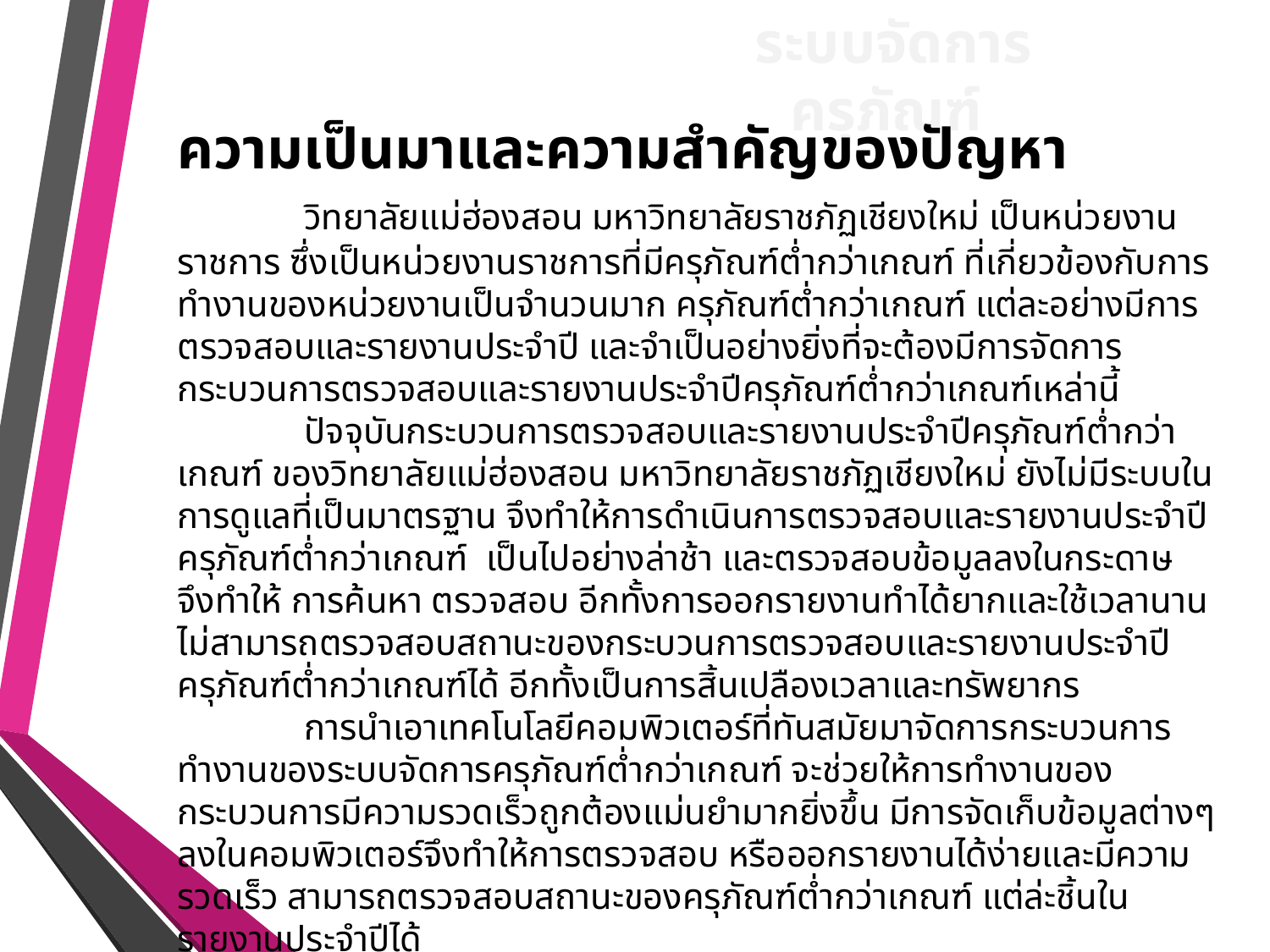

ระบบจัดการครุภัณฑ์
ความเป็นมาและความสำคัญของปัญหา
	วิทยาลัยแม่ฮ่องสอน มหาวิทยาลัยราชภัฏเชียงใหม่ เป็นหน่วยงานราชการ ซึ่งเป็นหน่วยงานราชการที่มีครุภัณฑ์ต่ำกว่าเกณฑ์ ที่เกี่ยวข้องกับการทำงานของหน่วยงานเป็นจำนวนมาก ครุภัณฑ์ต่ำกว่าเกณฑ์ แต่ละอย่างมีการตรวจสอบและรายงานประจำปี และจำเป็นอย่างยิ่งที่จะต้องมีการจัดการกระบวนการตรวจสอบและรายงานประจำปีครุภัณฑ์ต่ำกว่าเกณฑ์เหล่านี้
	ปัจจุบันกระบวนการตรวจสอบและรายงานประจำปีครุภัณฑ์ต่ำกว่าเกณฑ์ ของวิทยาลัยแม่ฮ่องสอน มหาวิทยาลัยราชภัฏเชียงใหม่ ยังไม่มีระบบในการดูแลที่เป็นมาตรฐาน จึงทำให้การดำเนินการตรวจสอบและรายงานประจำปีครุภัณฑ์ต่ำกว่าเกณฑ์  เป็นไปอย่างล่าช้า และตรวจสอบข้อมูลลงในกระดาษ  จึงทำให้ การค้นหา ตรวจสอบ อีกทั้งการออกรายงานทำได้ยากและใช้เวลานาน ไม่สามารถตรวจสอบสถานะของกระบวนการตรวจสอบและรายงานประจำปีครุภัณฑ์ต่ำกว่าเกณฑ์ได้ อีกทั้งเป็นการสิ้นเปลืองเวลาและทรัพยากร
	การนำเอาเทคโนโลยีคอมพิวเตอร์ที่ทันสมัยมาจัดการกระบวนการทำงานของระบบจัดการครุภัณฑ์ต่ำกว่าเกณฑ์ จะช่วยให้การทำงานของกระบวนการมีความรวดเร็วถูกต้องแม่นยำมากยิ่งขึ้น มีการจัดเก็บข้อมูลต่างๆ ลงในคอมพิวเตอร์จึงทำให้การตรวจสอบ หรือออกรายงานได้ง่ายและมีความรวดเร็ว สามารถตรวจสอบสถานะของครุภัณฑ์ต่ำกว่าเกณฑ์ แต่ล่ะชิ้นในรายงานประจำปีได้
	เนื่องจากปัญหาดังกล่าวจึงได้พัฒนาระบบจัดการครุภัณฑ์ต่ำกว่าเกณฑ์ออนไลน์ สำหรับวิทยาลัยแม่ฮ่องสอน มหาวิทยาลัยราชภัฏเชียงใหม่ เพื่อให้เกิดความรวดเร็ว สะดวก และถูกต้องแม่นยำในการจัดการครุภัณฑ์ต่ำกว่าเกณฑ์